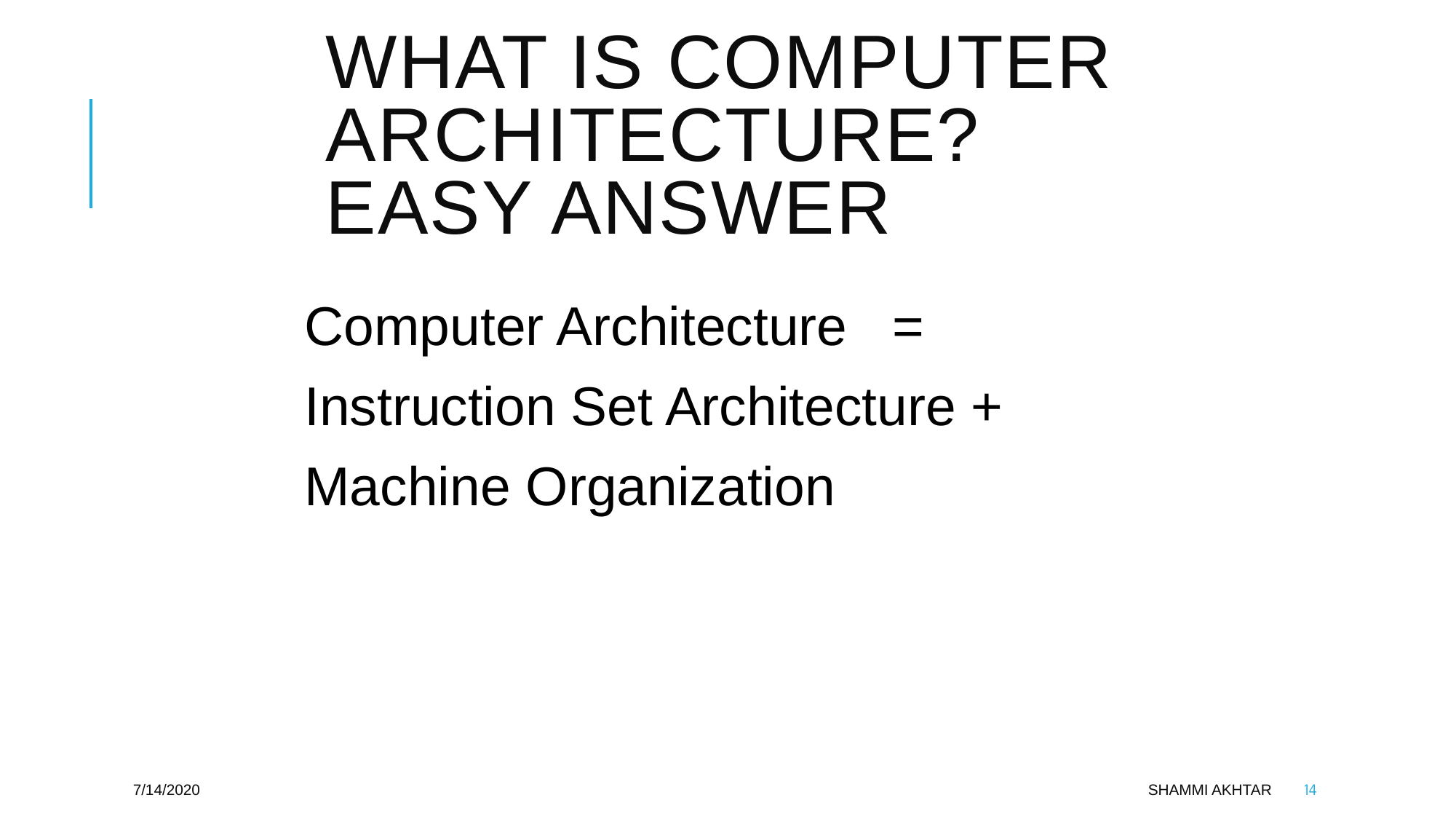

# What is Computer Architecture? Easy Answer
 Computer Architecture   =
 Instruction Set Architecture +
 Machine Organization
7/14/2020
Shammi Akhtar
14